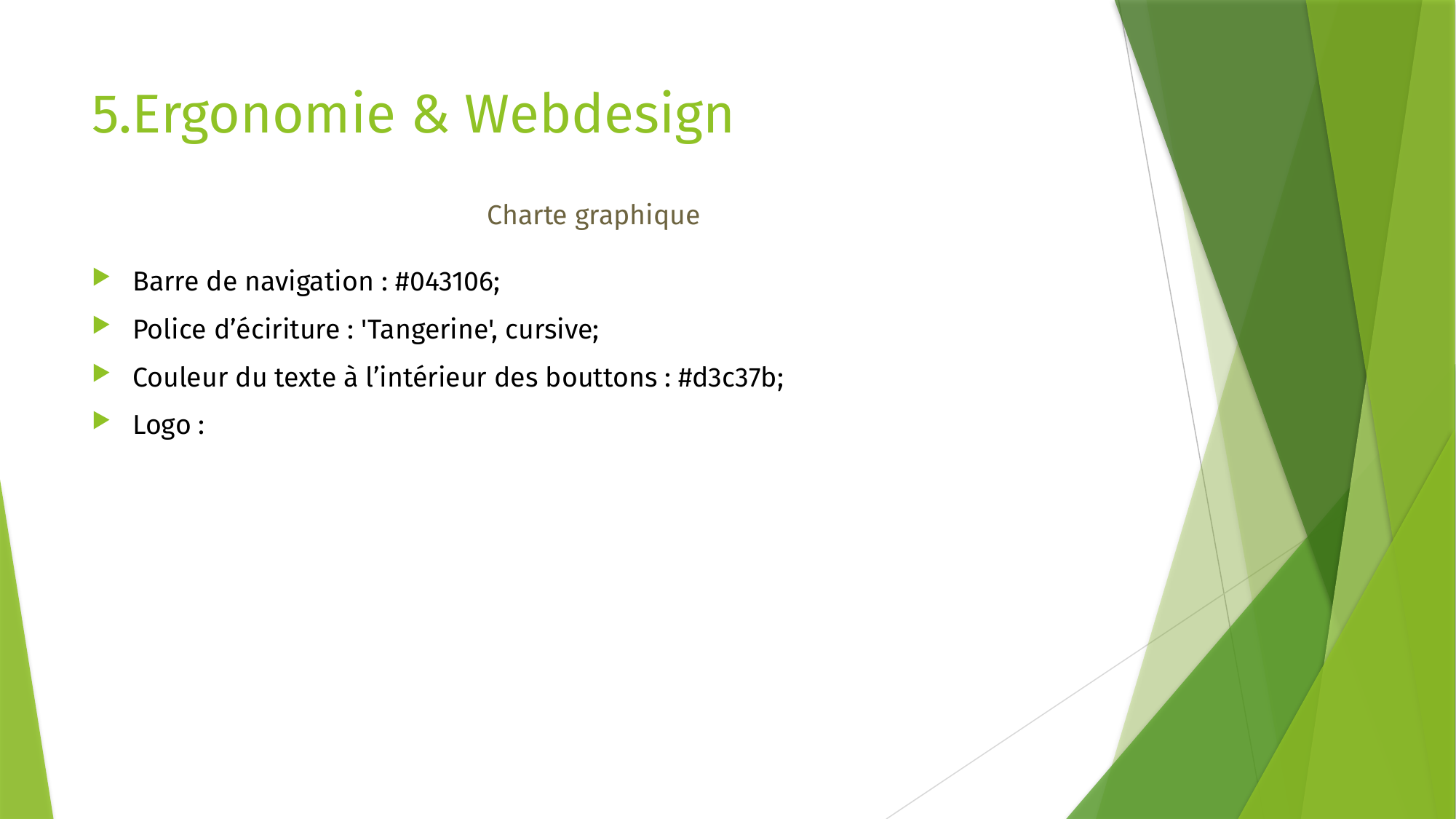

5.Ergonomie & Webdesign
Charte graphique
Barre de navigation : #043106;
Police d’éciriture : 'Tangerine', cursive;
Couleur du texte à l’intérieur des bouttons : #d3c37b;
Logo :